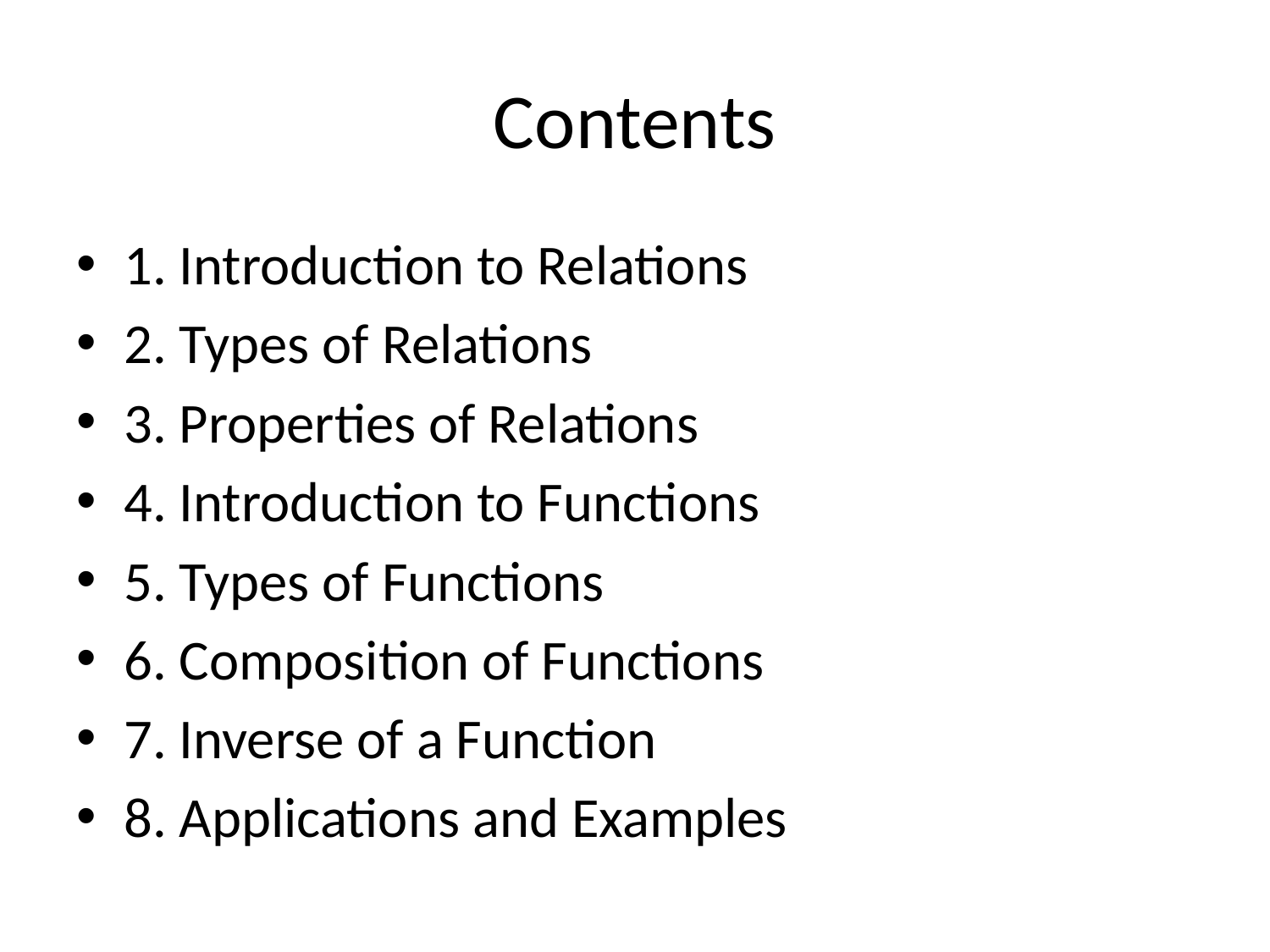

# Contents
1. Introduction to Relations
2. Types of Relations
3. Properties of Relations
4. Introduction to Functions
5. Types of Functions
6. Composition of Functions
7. Inverse of a Function
8. Applications and Examples